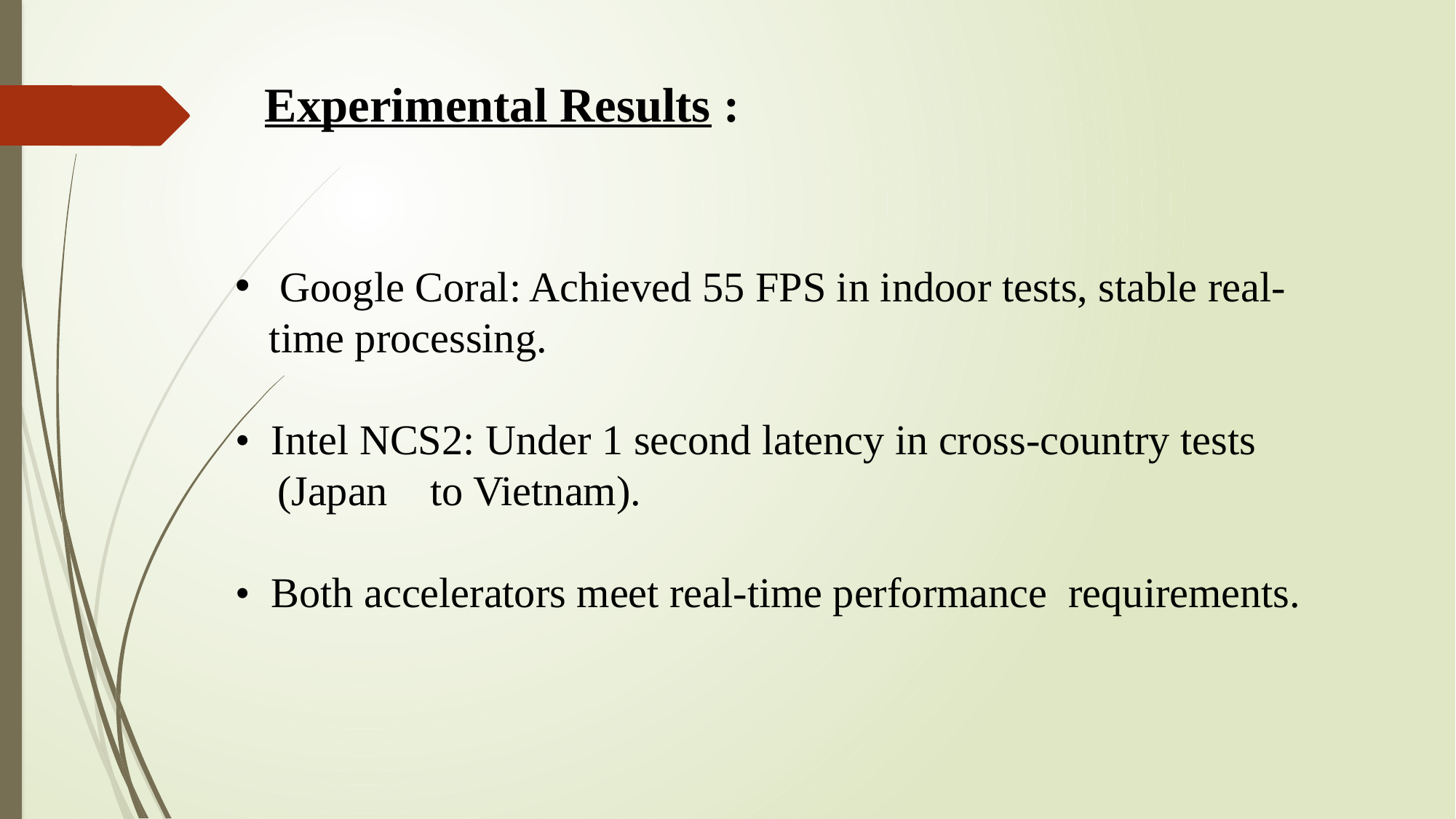

Experimental Results :

 Google Coral: Achieved 55 FPS in indoor tests, stable real-time processing.

•  Intel NCS2: Under 1 second latency in cross-country tests
    (Japan    to Vietnam).

•  Both accelerators meet real-time performance  requirements.